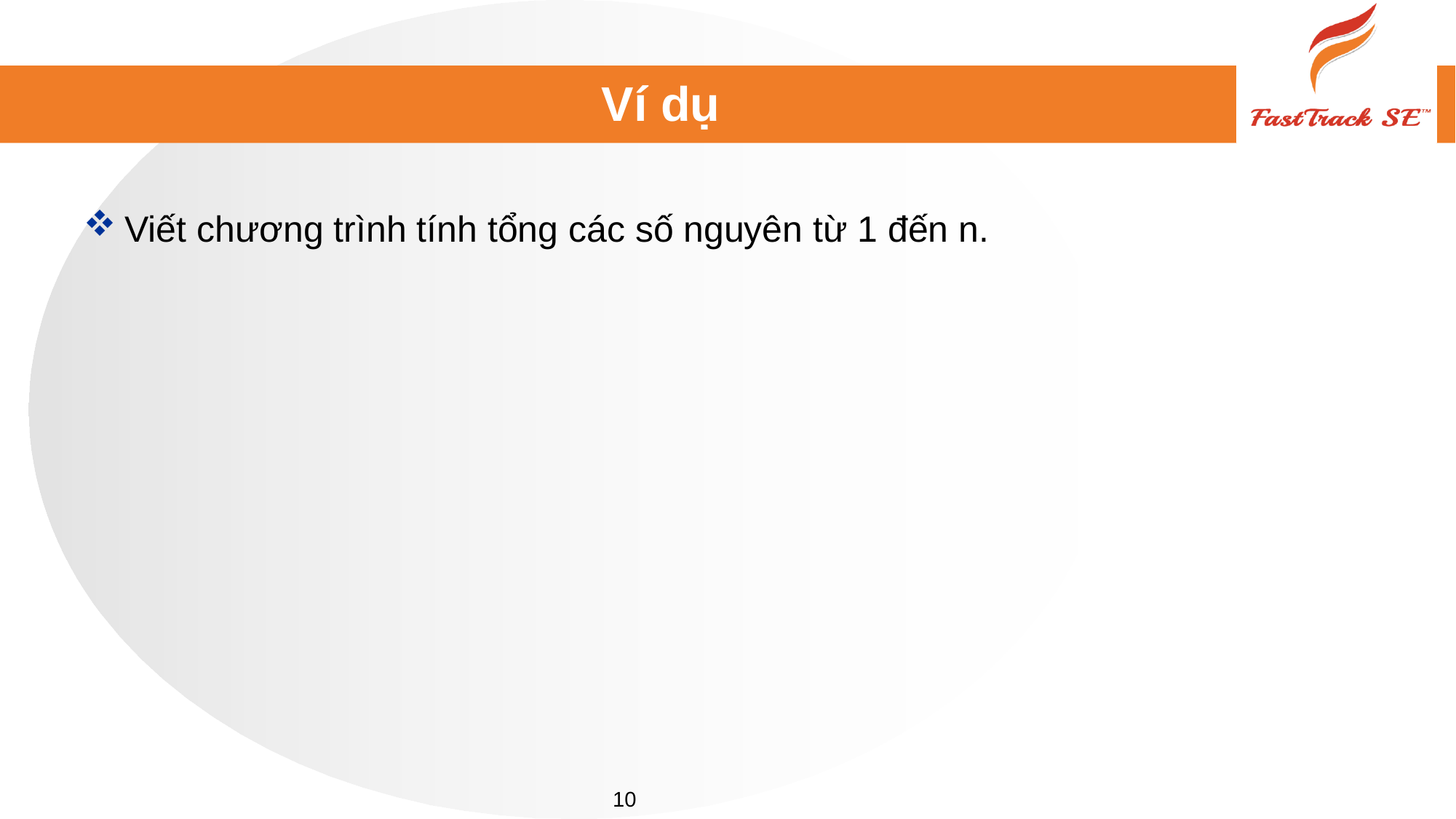

# Ví dụ
Viết chương trình tính tổng các số nguyên từ 1 đến n.
10